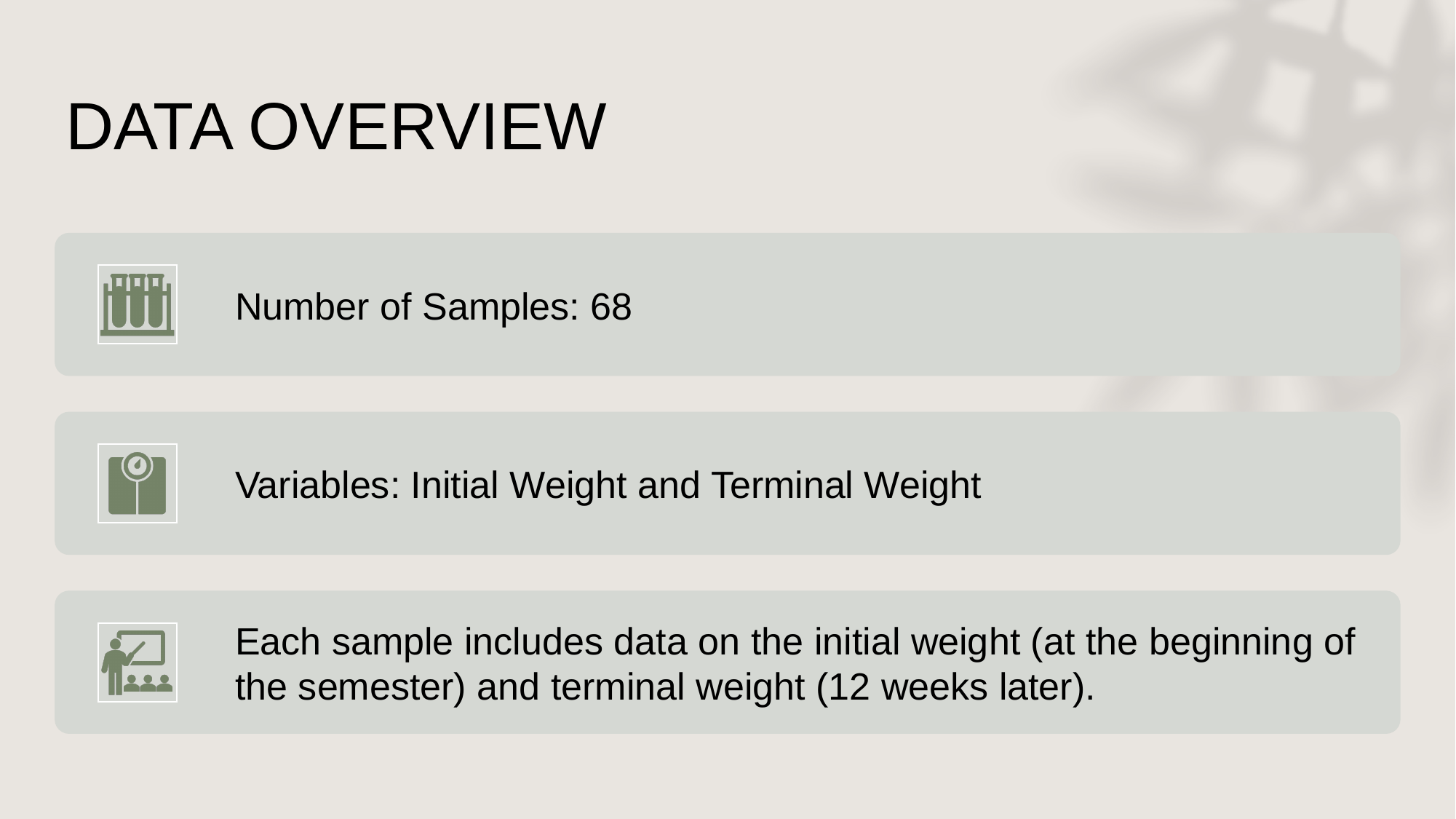

# DATA OVERVIEW
Number of Samples: 68
Variables: Initial Weight and Terminal Weight
Each sample includes data on the initial weight (at the beginning of the semester) and terminal weight (12 weeks later).